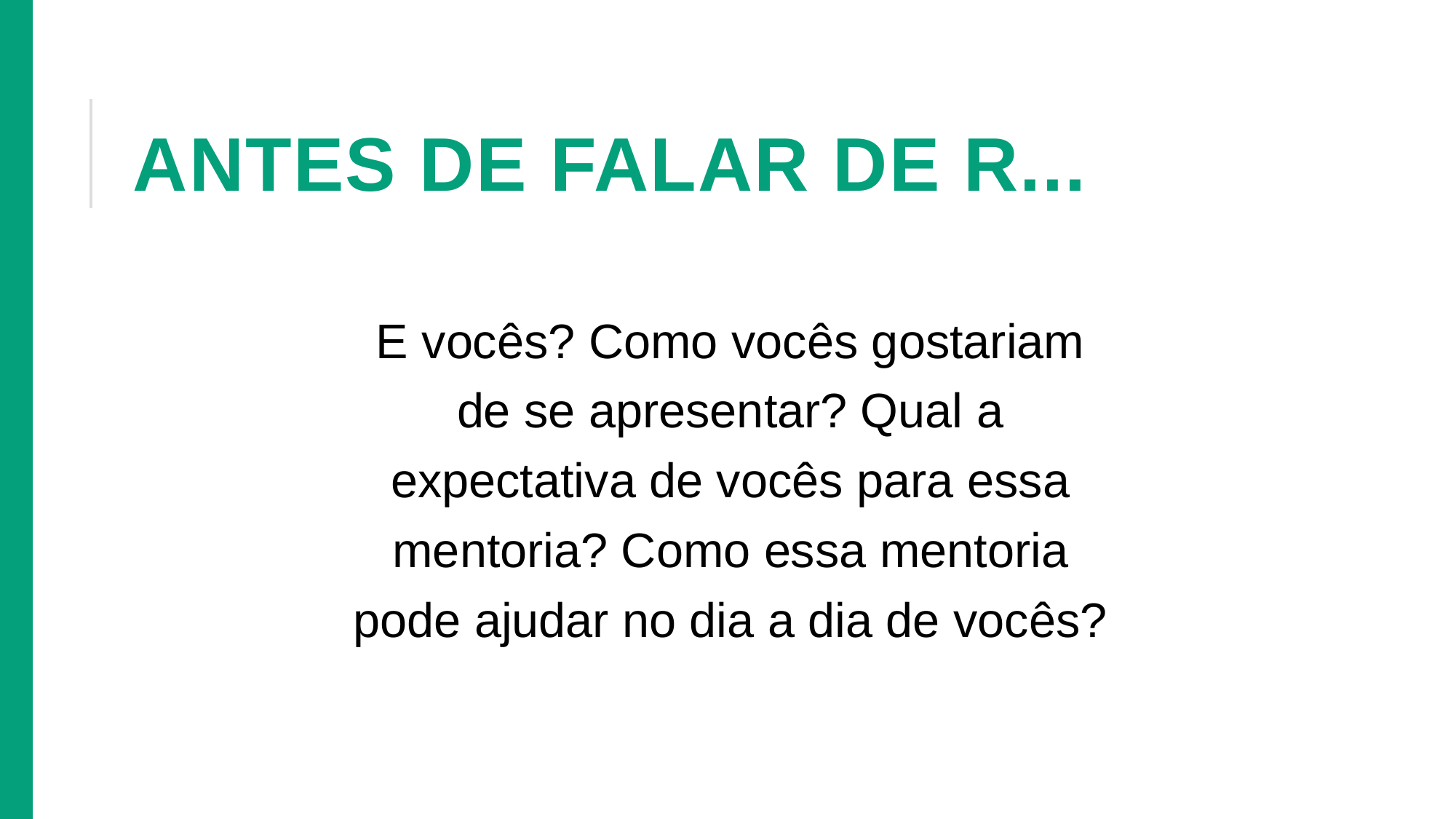

# Antes de falar de r...
E vocês? Como vocês gostariam de se apresentar? Qual a expectativa de vocês para essa mentoria? Como essa mentoria pode ajudar no dia a dia de vocês?